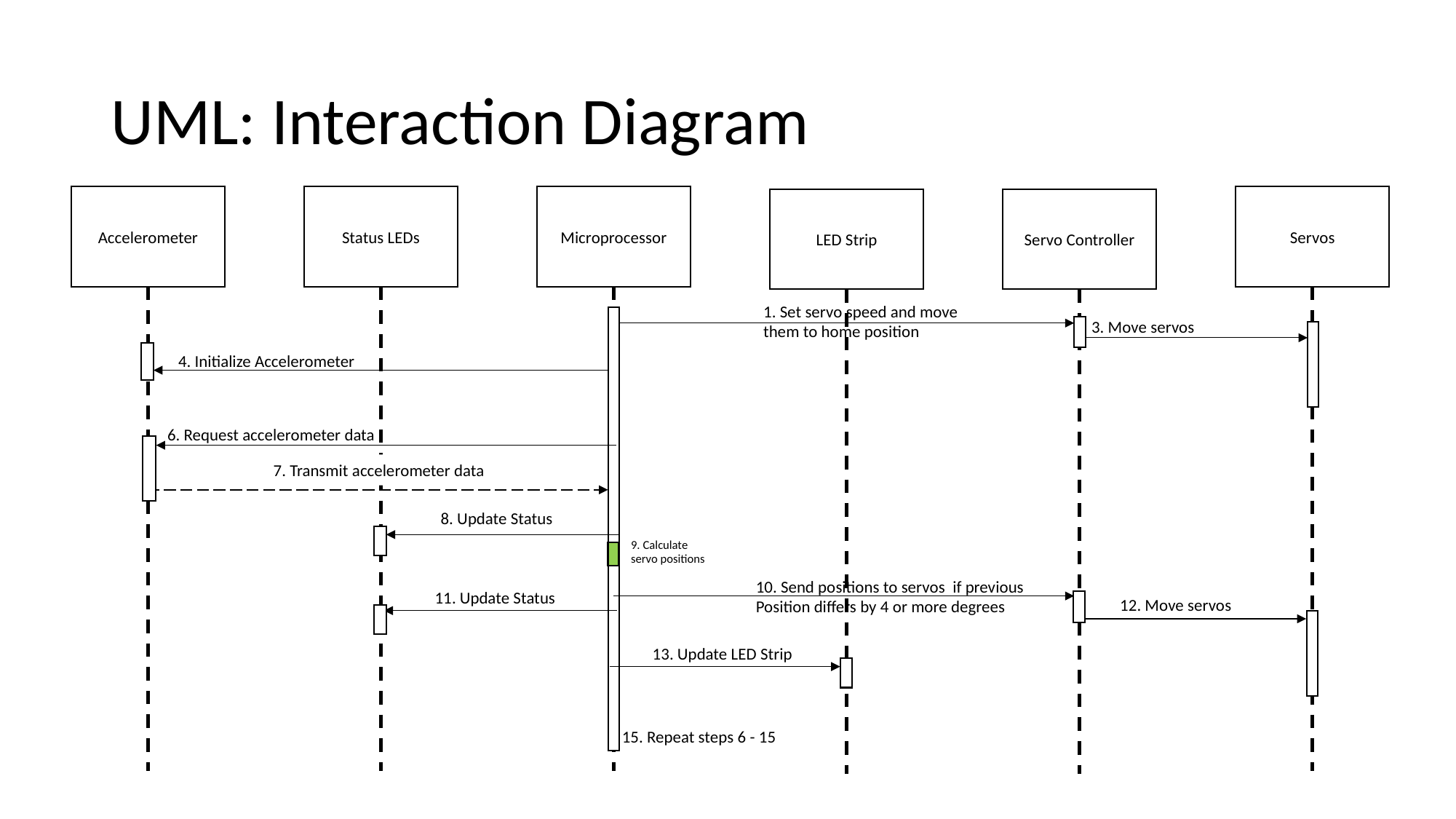

# UML: Interaction Diagram
Accelerometer
Status LEDs
Microprocessor
Servos
LED Strip
Servo Controller
1. Set servo speed and move them to home position

3. Move servos

4. Initialize Accelerometer
6. Request accelerometer data

7. Transmit accelerometer data
8. Update Status

9. Calculate
servo positions

10. Send positions to servos  if previous
Position differs by 4 or more degrees
11. Update Status
12. Move servos

13. Update LED Strip

15. Repeat steps 6 - 15